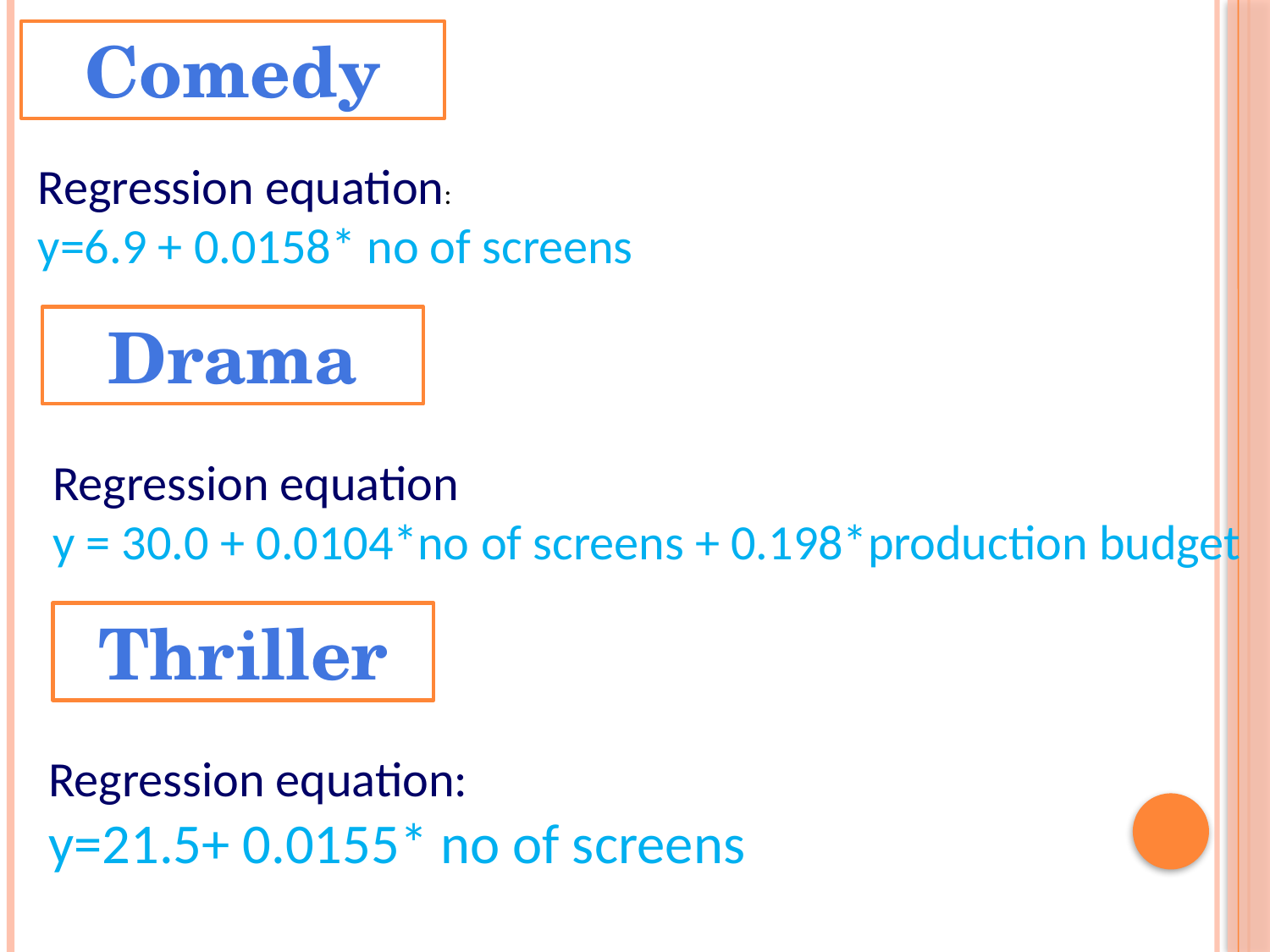

Comedy
Regression equation:
y=6.9 + 0.0158* no of screens
Drama
Regression equation
y = 30.0 + 0.0104*no of screens + 0.198*production budget
Thriller
Regression equation:
y=21.5+ 0.0155* no of screens